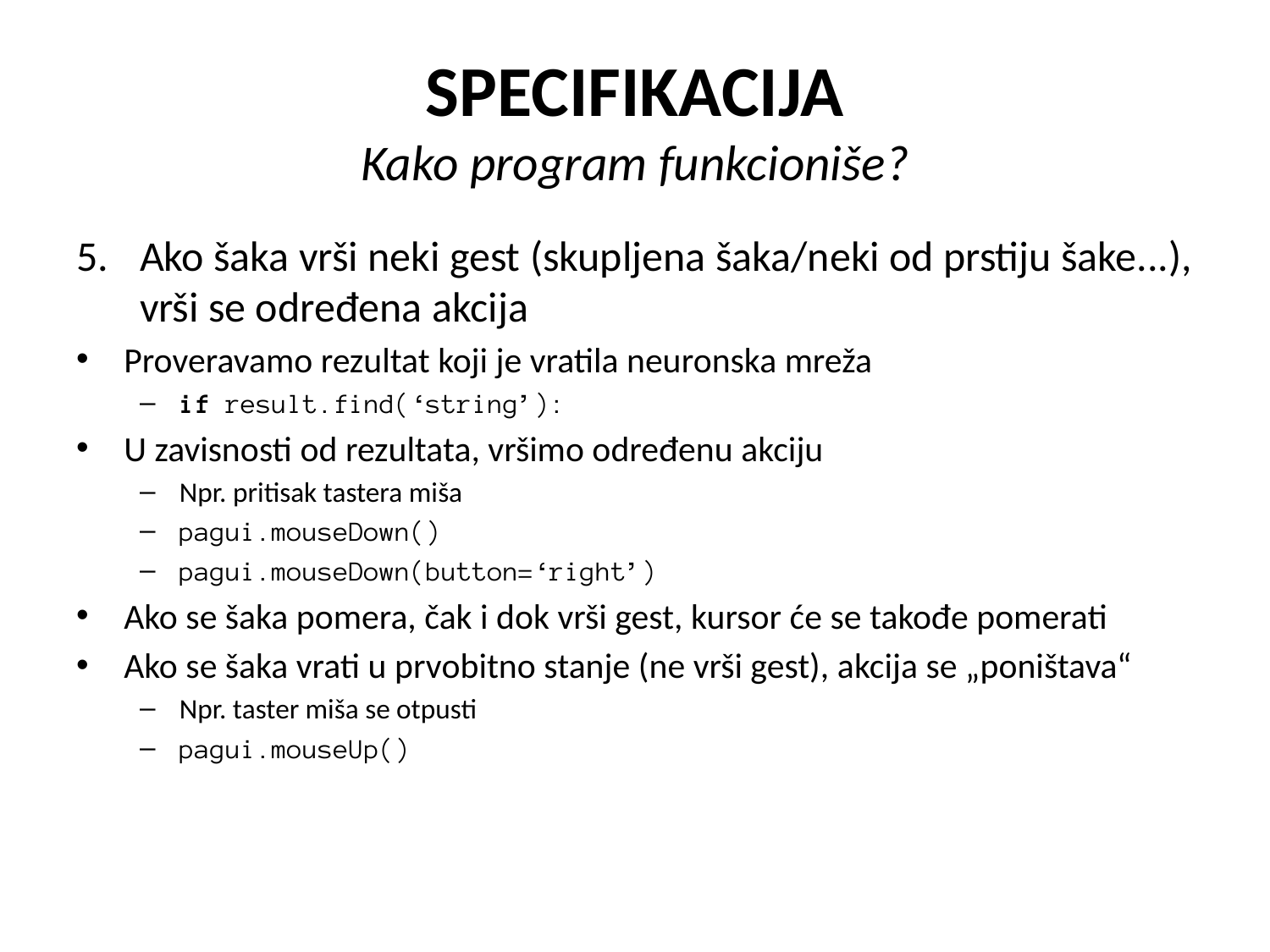

# SPECIFIKACIJA Kako program funkcioniše?
Ako šaka vrši neki gest (skupljena šaka/neki od prstiju šake...), vrši se određena akcija
Proveravamo rezultat koji je vratila neuronska mreža
if result.find(‘string’):
U zavisnosti od rezultata, vršimo određenu akciju
Npr. pritisak tastera miša
pagui.mouseDown()
pagui.mouseDown(button=‘right’)
Ako se šaka pomera, čak i dok vrši gest, kursor će se takođe pomerati
Ako se šaka vrati u prvobitno stanje (ne vrši gest), akcija se „poništava“
Npr. taster miša se otpusti
pagui.mouseUp()